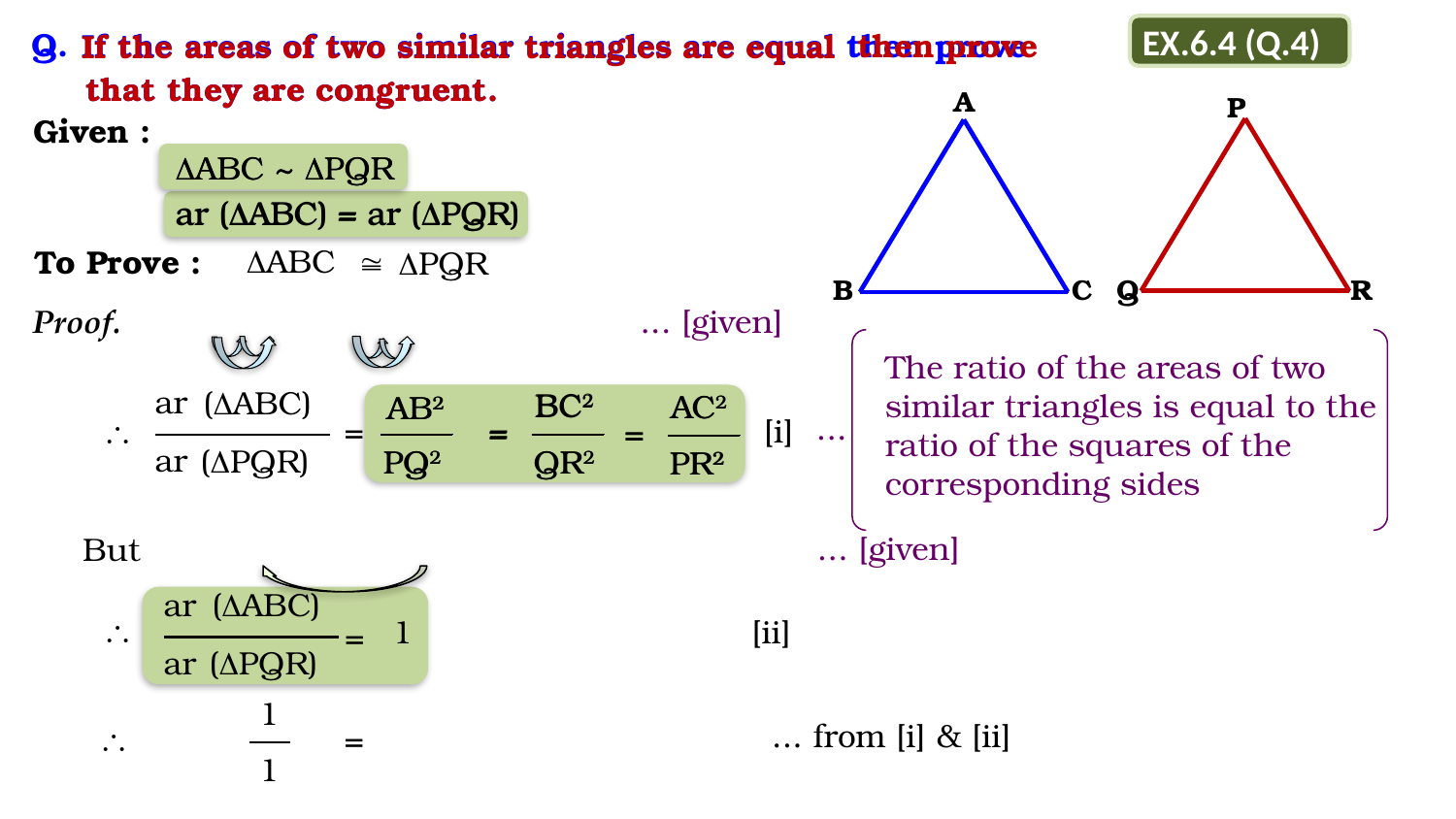

EX.6.4 (Q.4)

Q.
then prove
If the areas of two similar triangles are equal then prove
If the areas of two similar triangles are equal
that they are congruent.
that they are congruent.
A
P
Given :
ΔABC ~ ΔPQR
ΔABC ~ ΔPQR

ar (ΔABC) = ar (ΔPQR)
ar (ΔABC) = ar (ΔPQR)

To Prove :
 ΔABC
≅
ΔPQR
B
C
Q
R
Proof.
... [given]

The ratio of the areas of two
similar triangles is equal to the
ratio of the squares of the
corresponding sides
ar
(ΔABC)
BC2
BC2
AC2
AB2
=
=
PQ2
QR2
PR2
AC2
AB2

...
=
=
[i]
∴
=
ar
(ΔPQR)
PQ2
QR2
PR2
... [given]
But

ar
(ΔABC)

∴
[ii]
1
=
ar
(ΔPQR)
1
... from [i] & [ii]
∴
=
1